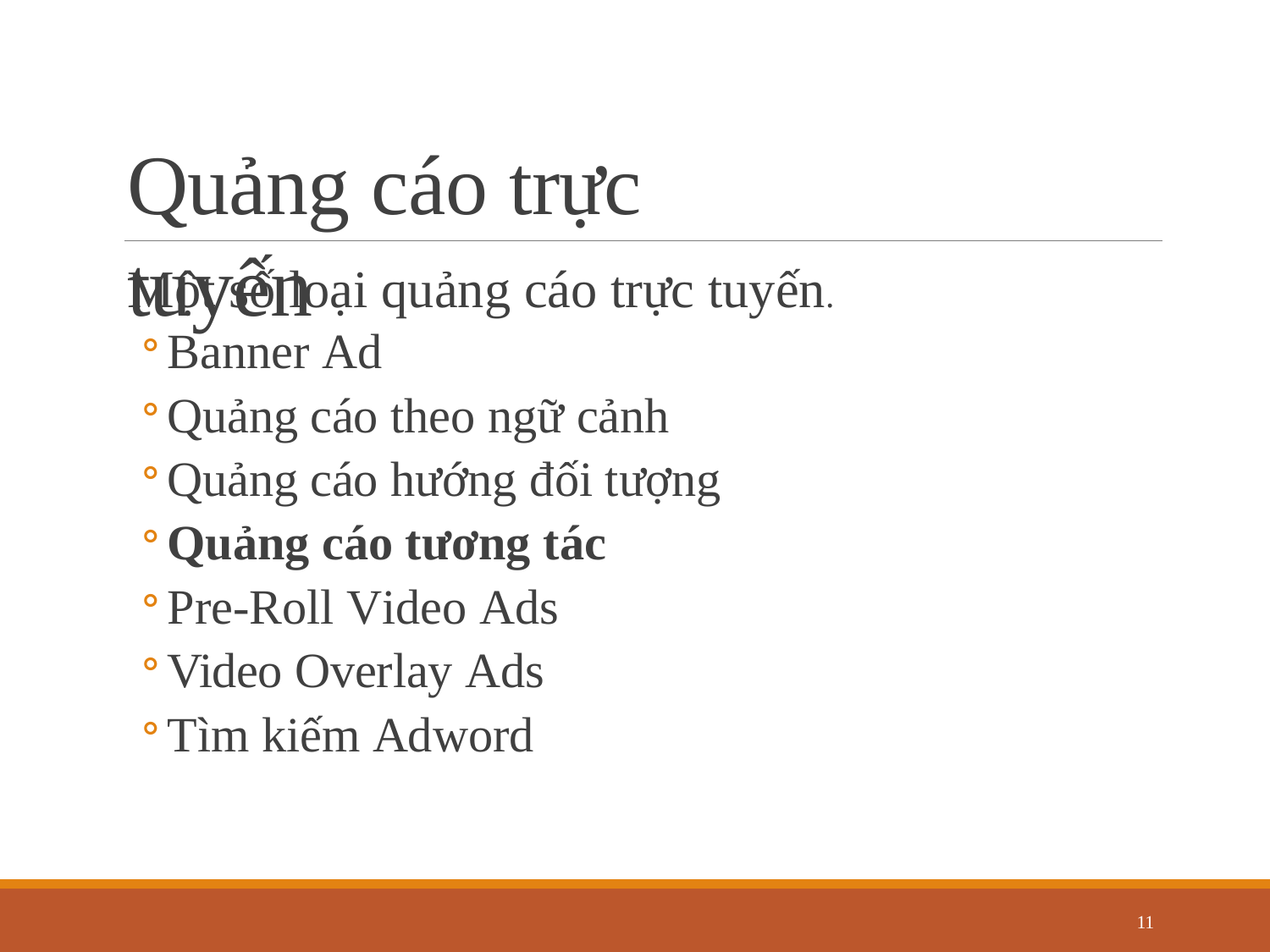

# Quảng cáo trực tuyến
Một số loại quảng cáo trực tuyến.
Banner Ad
Quảng cáo theo ngữ cảnh
Quảng cáo hướng đối tượng
Quảng cáo tương tác
Pre-Roll Video Ads
Video Overlay Ads
Tìm kiếm Adword
11